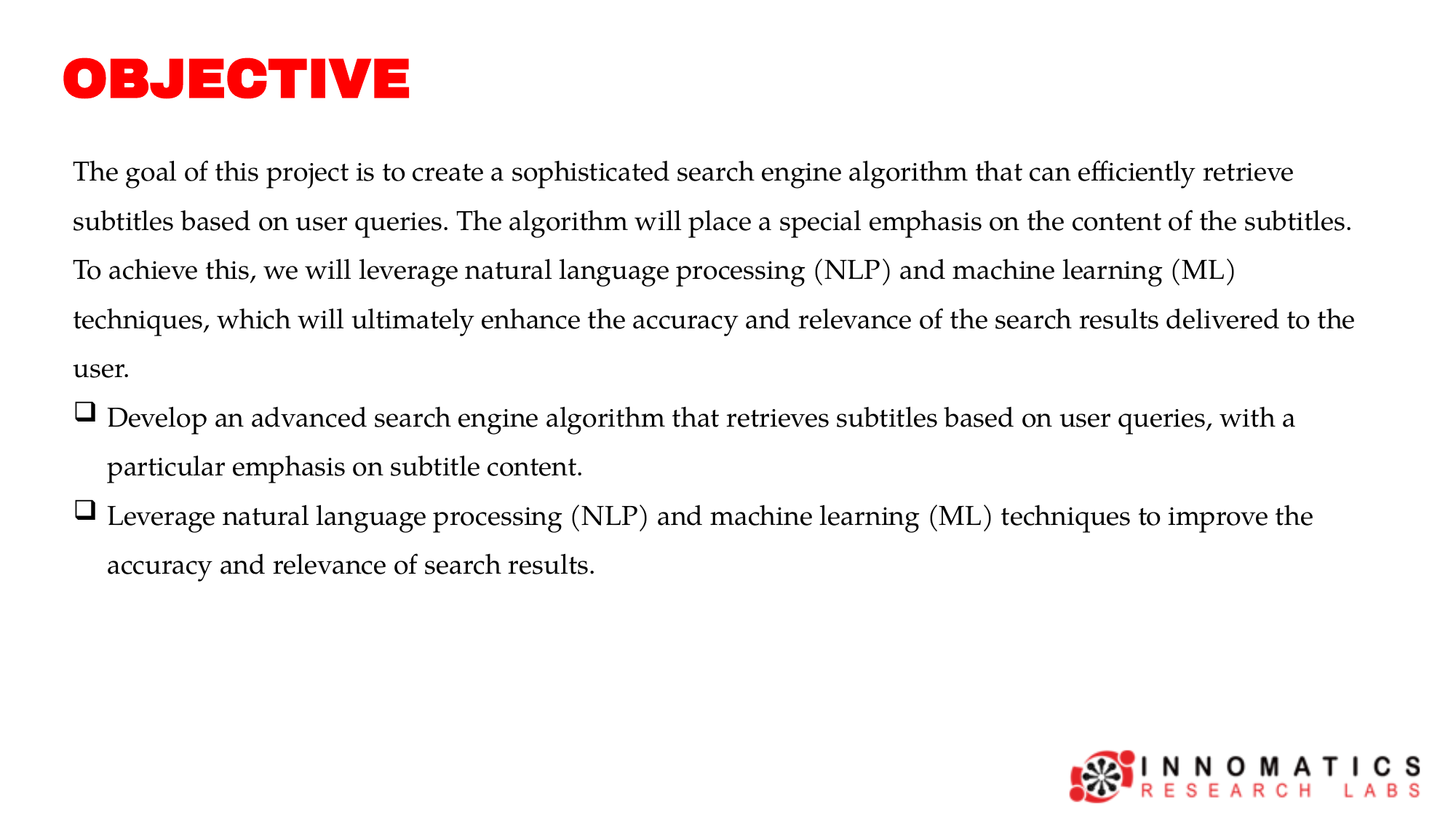

OBJECTIVE
The goal of this project is to create a sophisticated search engine algorithm that can efficiently retrieve subtitles based on user queries. The algorithm will place a special emphasis on the content of the subtitles. To achieve this, we will leverage natural language processing (NLP) and machine learning (ML) techniques, which will ultimately enhance the accuracy and relevance of the search results delivered to the user.
Develop an advanced search engine algorithm that retrieves subtitles based on user queries, with a particular emphasis on subtitle content.
Leverage natural language processing (NLP) and machine learning (ML) techniques to improve the accuracy and relevance of search results.